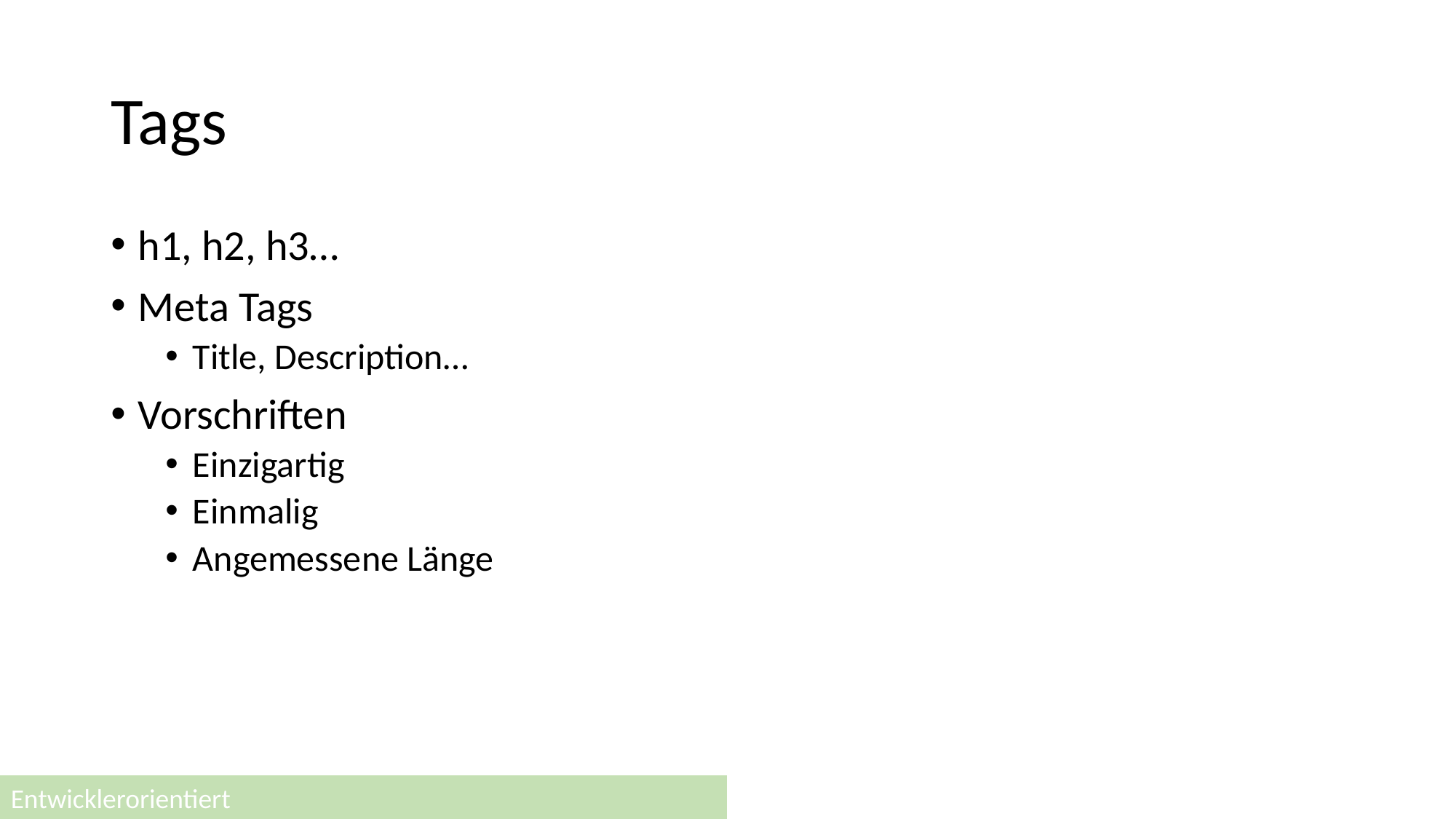

# Tags
h1, h2, h3…
Meta Tags
Title, Description…
Vorschriften
Einzigartig
Einmalig
Angemessene Länge
Entwicklerorientiert